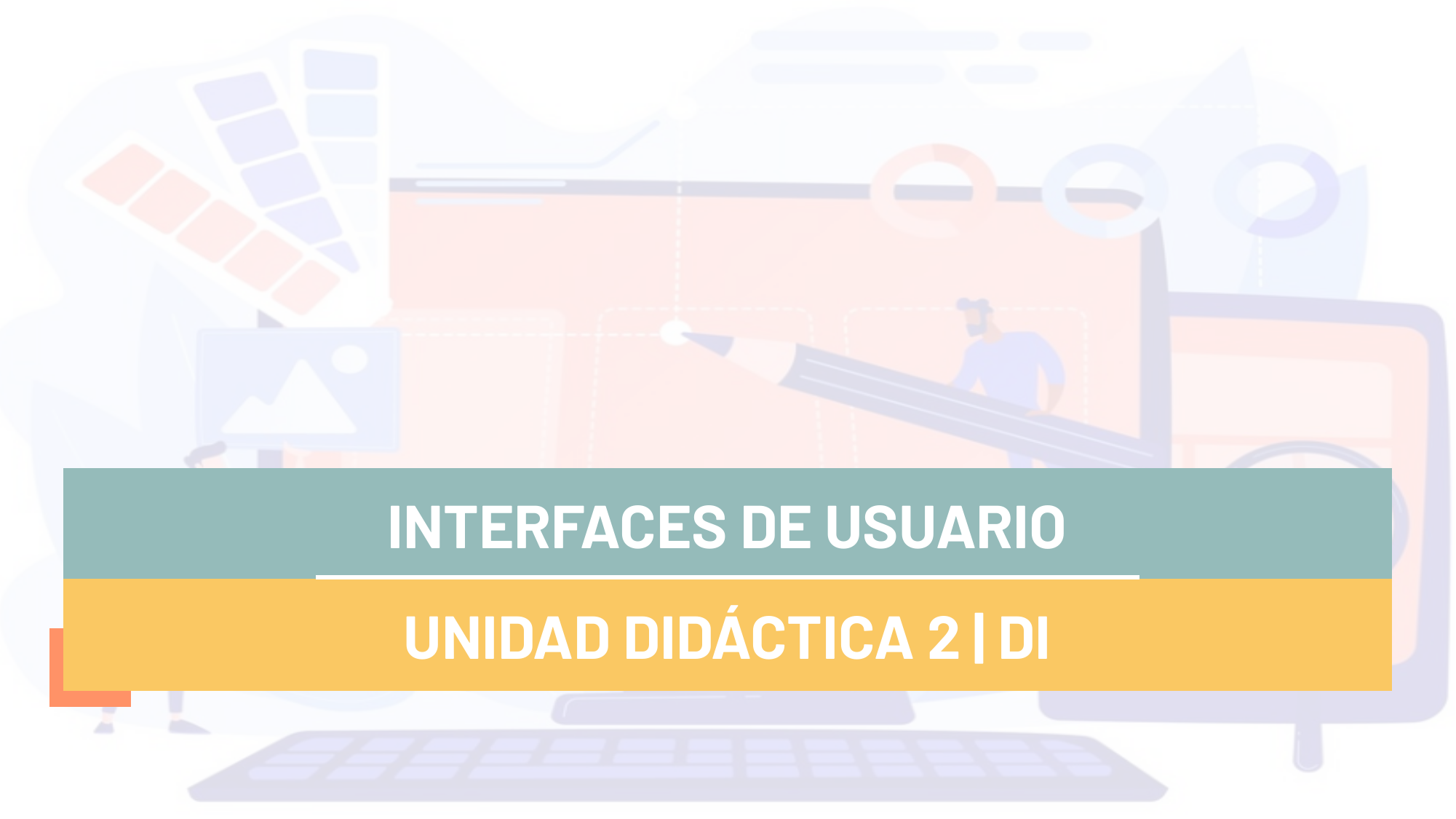

INTERFACES DE USUARIO
UNIDAD DIDÁCTICA 2 | DI